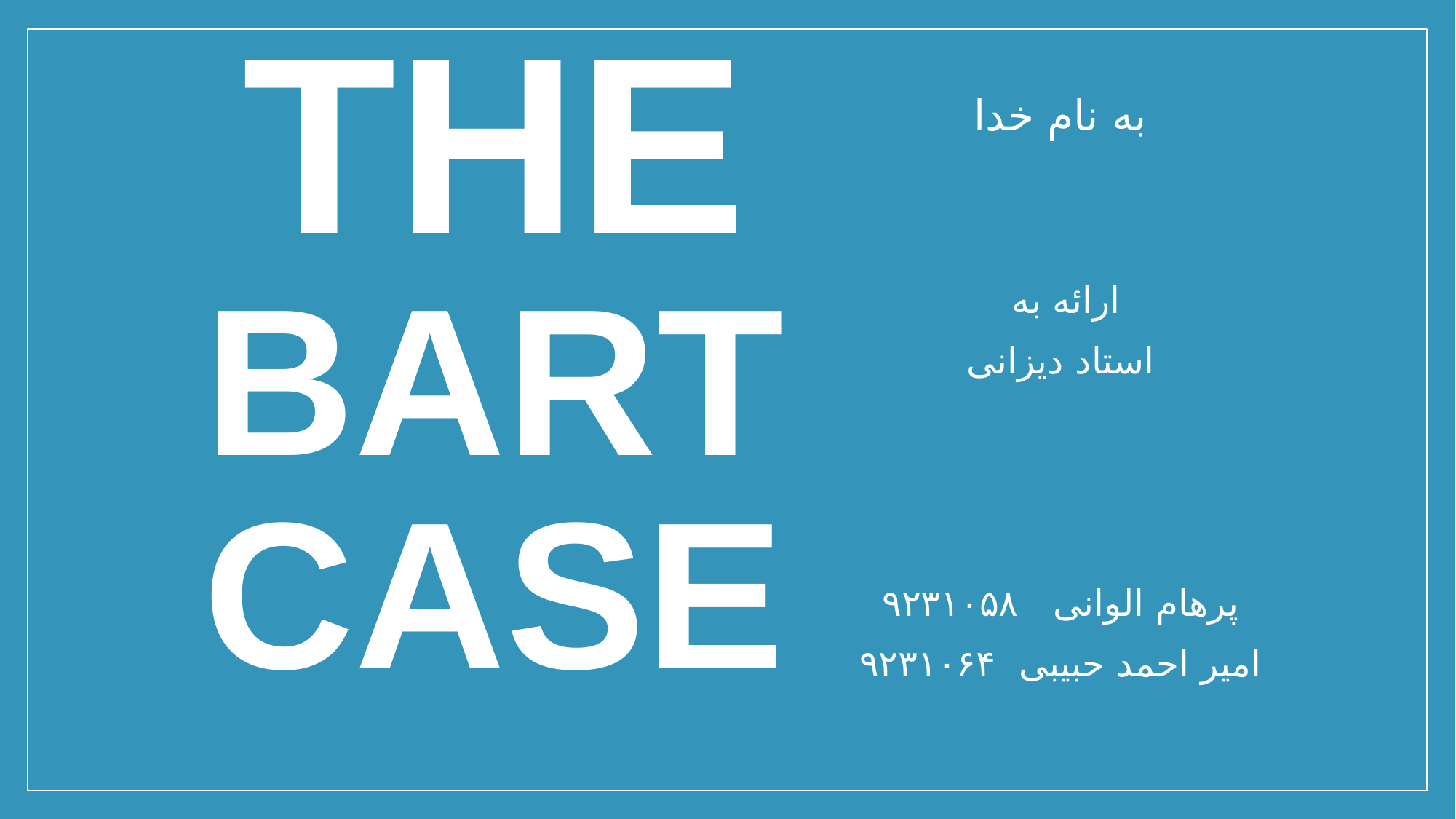

به نام خدا

ارائه به
استاد دیزانی

پرهام الوانی   ۹۲۳۱۰۵۸
امیر احمد حبیبی  ۹۲۳۱۰۶۴
# THE Bart Case